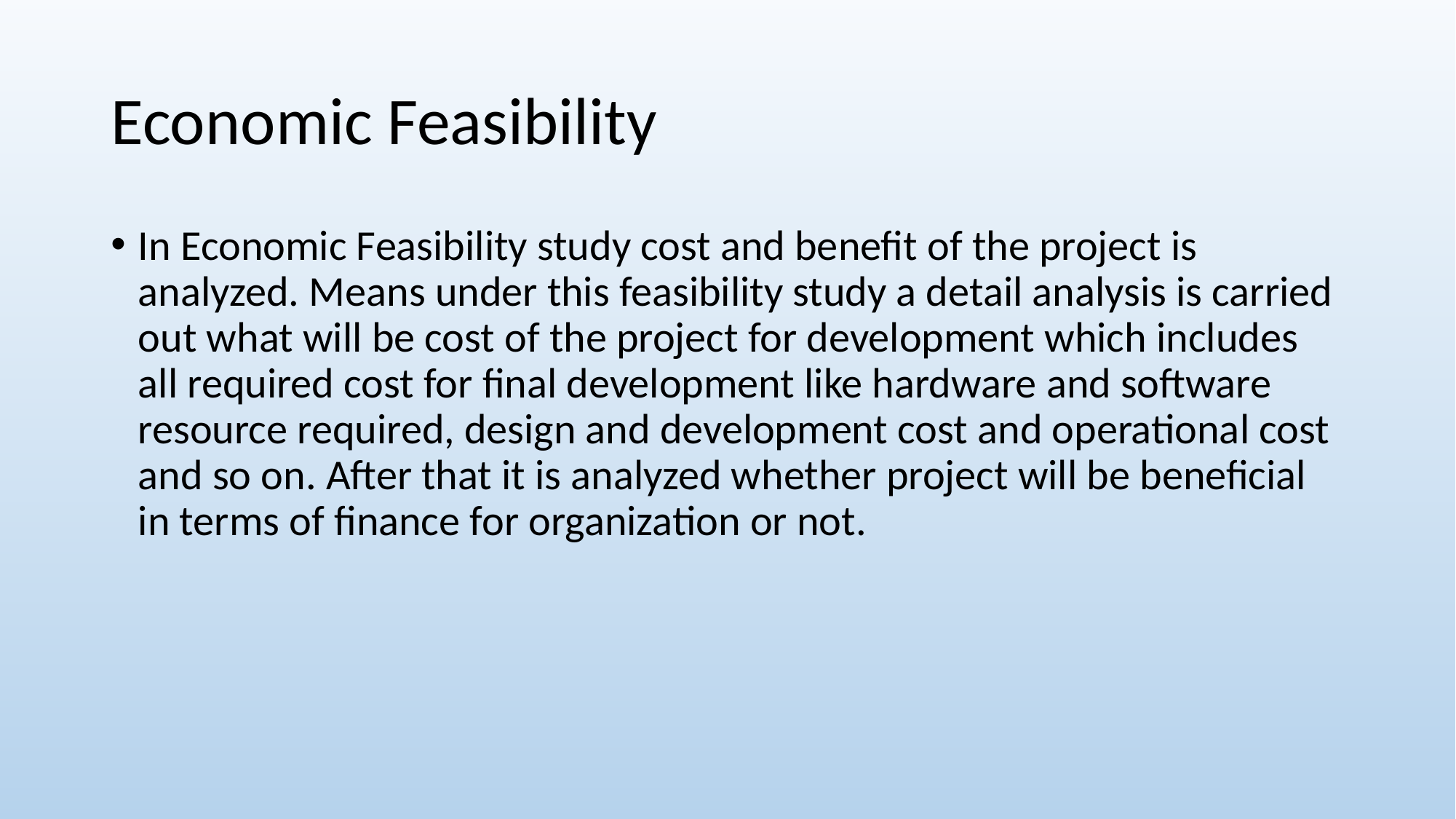

# Economic Feasibility
In Economic Feasibility study cost and benefit of the project is analyzed. Means under this feasibility study a detail analysis is carried out what will be cost of the project for development which includes all required cost for final development like hardware and software resource required, design and development cost and operational cost and so on. After that it is analyzed whether project will be beneficial in terms of finance for organization or not.